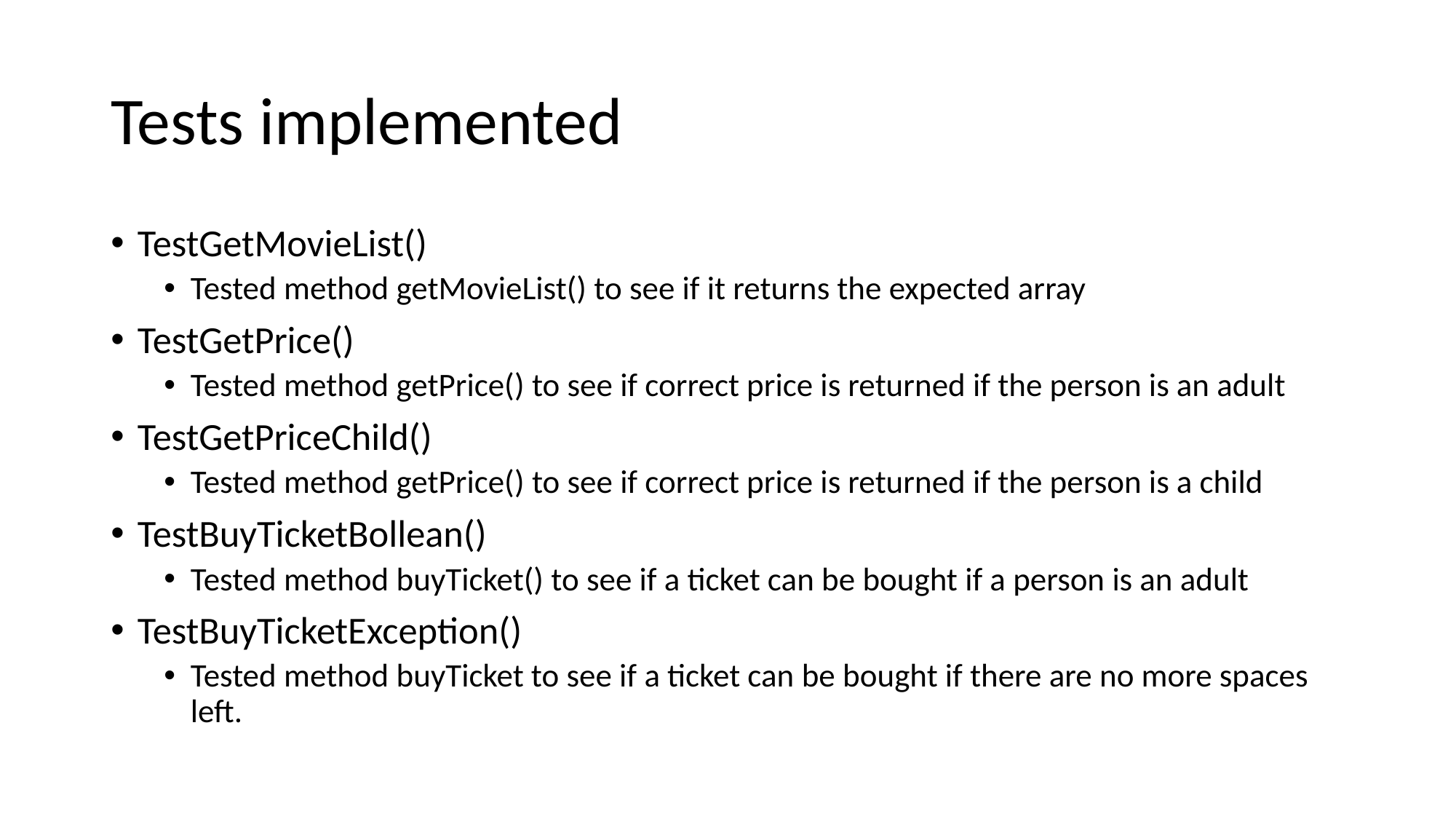

# Tests implemented
TestGetMovieList()
Tested method getMovieList() to see if it returns the expected array
TestGetPrice()
Tested method getPrice() to see if correct price is returned if the person is an adult
TestGetPriceChild()
Tested method getPrice() to see if correct price is returned if the person is a child
TestBuyTicketBollean()
Tested method buyTicket() to see if a ticket can be bought if a person is an adult
TestBuyTicketException()
Tested method buyTicket to see if a ticket can be bought if there are no more spaces left.